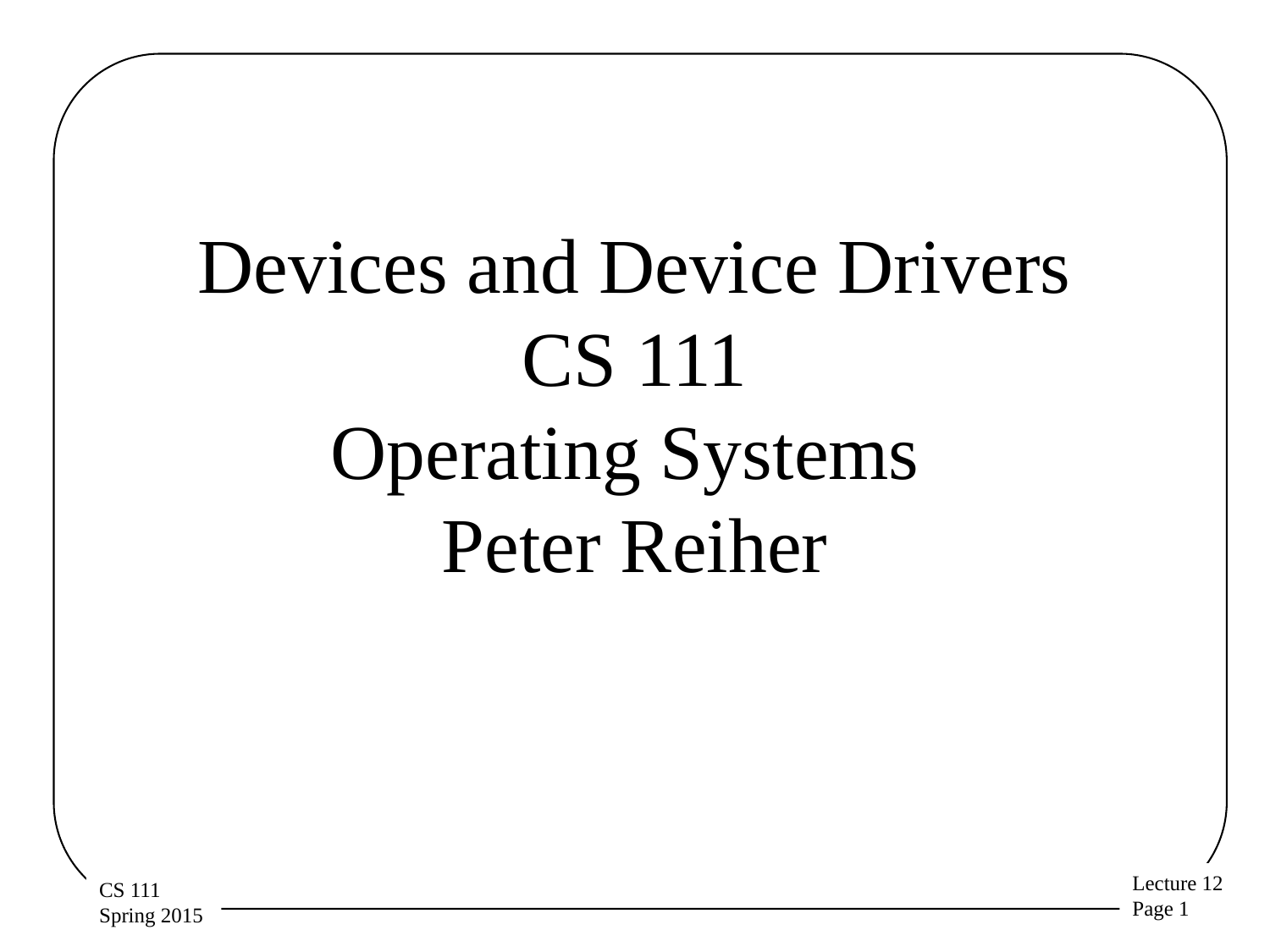

# Devices and Device Drivers CS 111 Operating Systems Peter Reiher